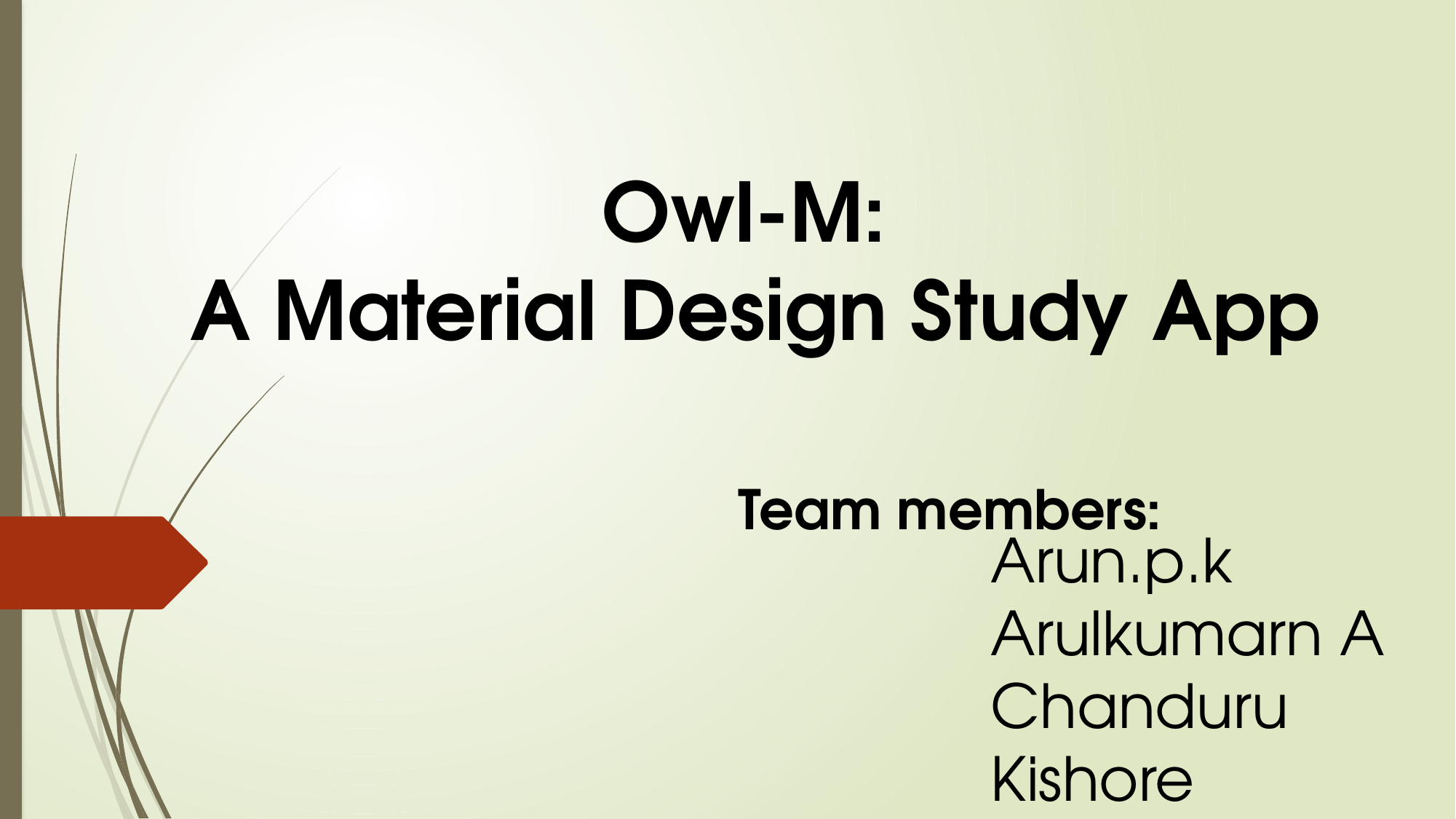

Owl-M:
 A Material Design Study App

Team members:
Arun.p.k
Arulkumarn A
Chanduru
Kishore